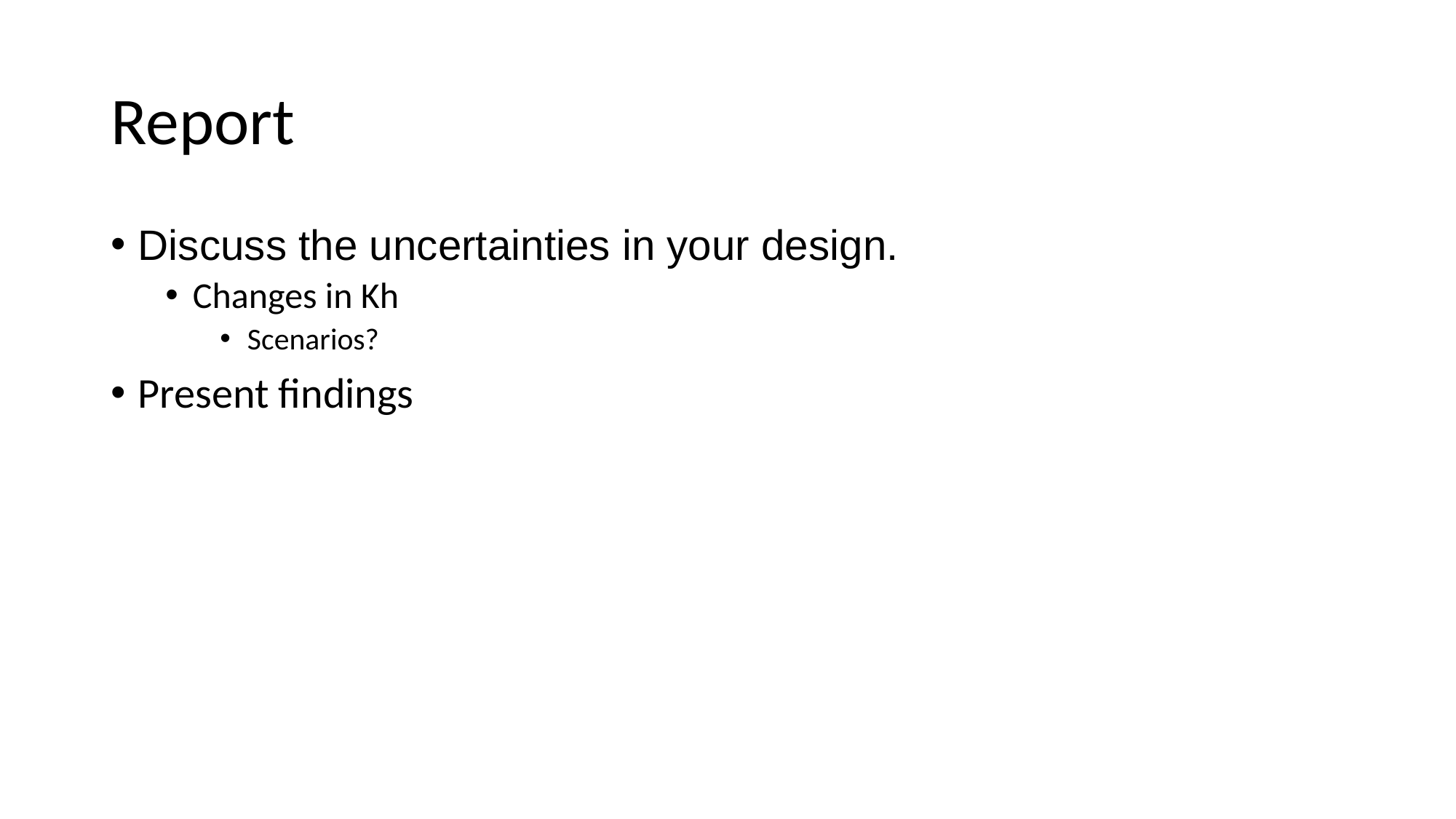

# Report
Discuss the uncertainties in your design.
Changes in Kh
Scenarios?
Present findings